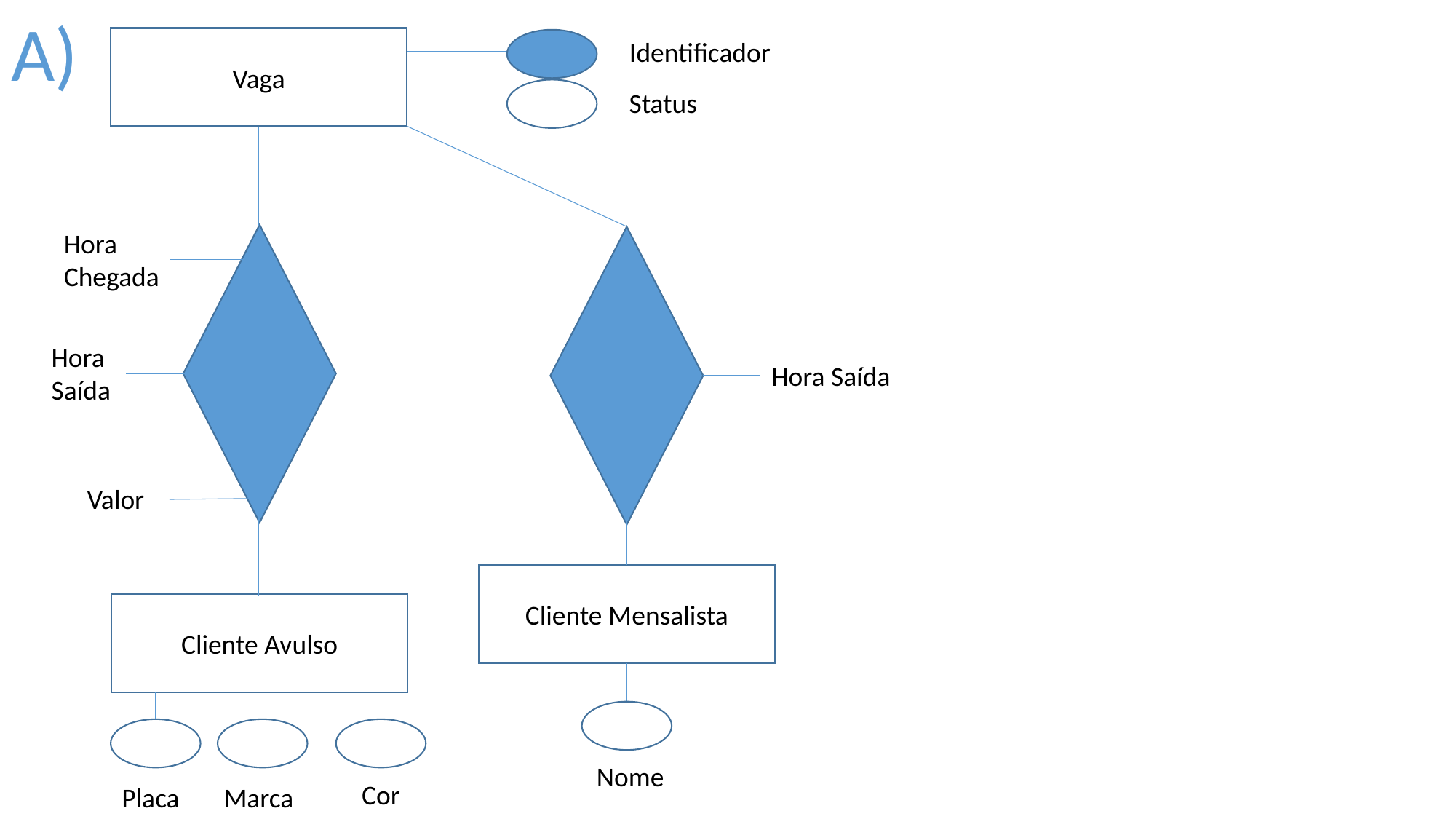

A)
Vaga

Identificador

Status
Hora Chegada

Hora Saída
Hora Saída
Valor
Cliente Mensalista
Cliente Avulso

Nome
Cor
Placa
Marca